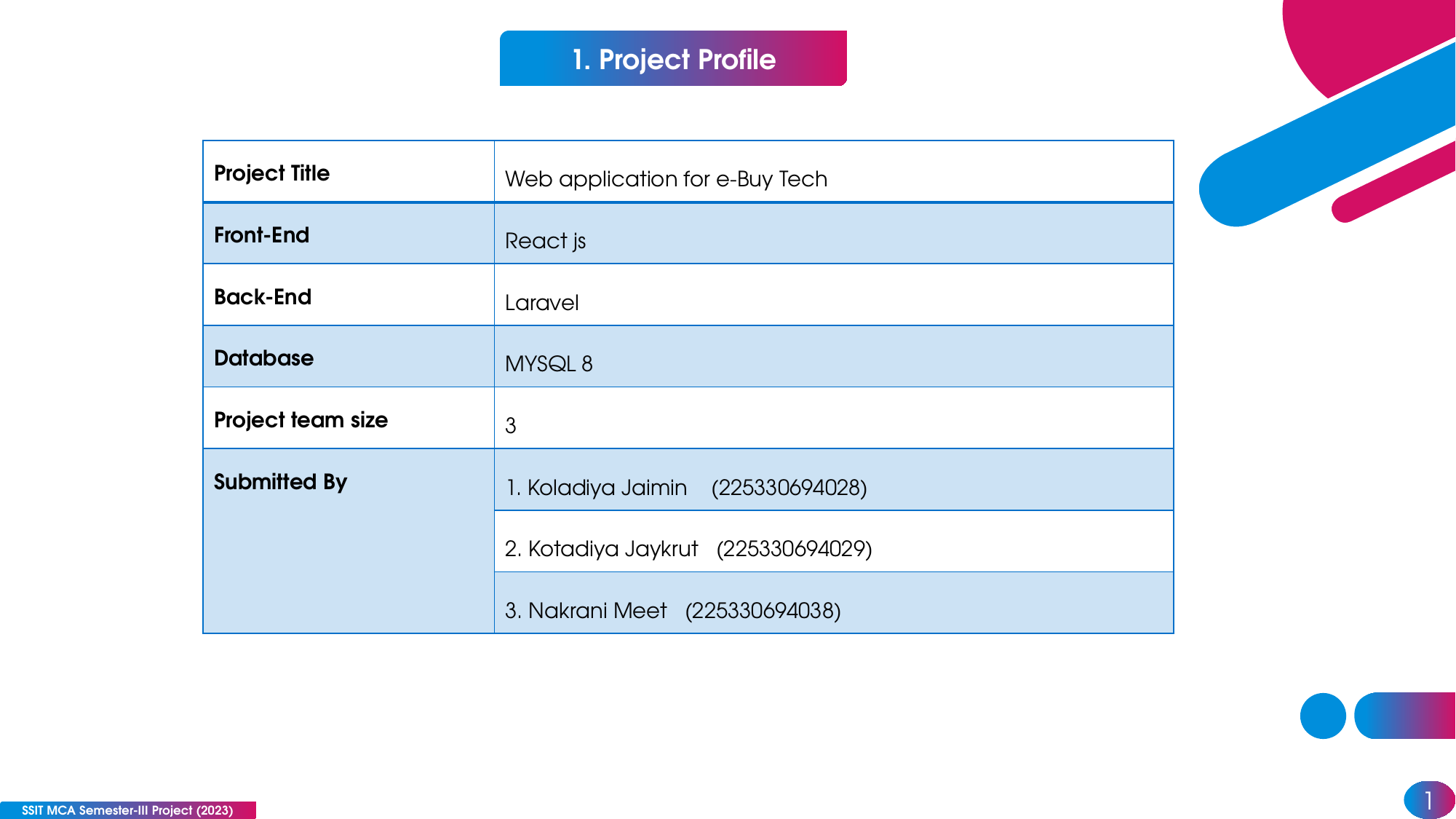

1. Project Profile
| Project Title | Web application for e-Buy Tech |
| --- | --- |
| Front-End | React js |
| Back-End | Laravel |
| Database | MYSQL 8 |
| Project team size | 3 |
| Submitted By | 1. Koladiya Jaimin (225330694028) |
|  | 2. Kotadiya Jaykrut (225330694029) |
|  | 3. Nakrani Meet (225330694038) |
1
SSIT MCA Semester-III Project (2023)